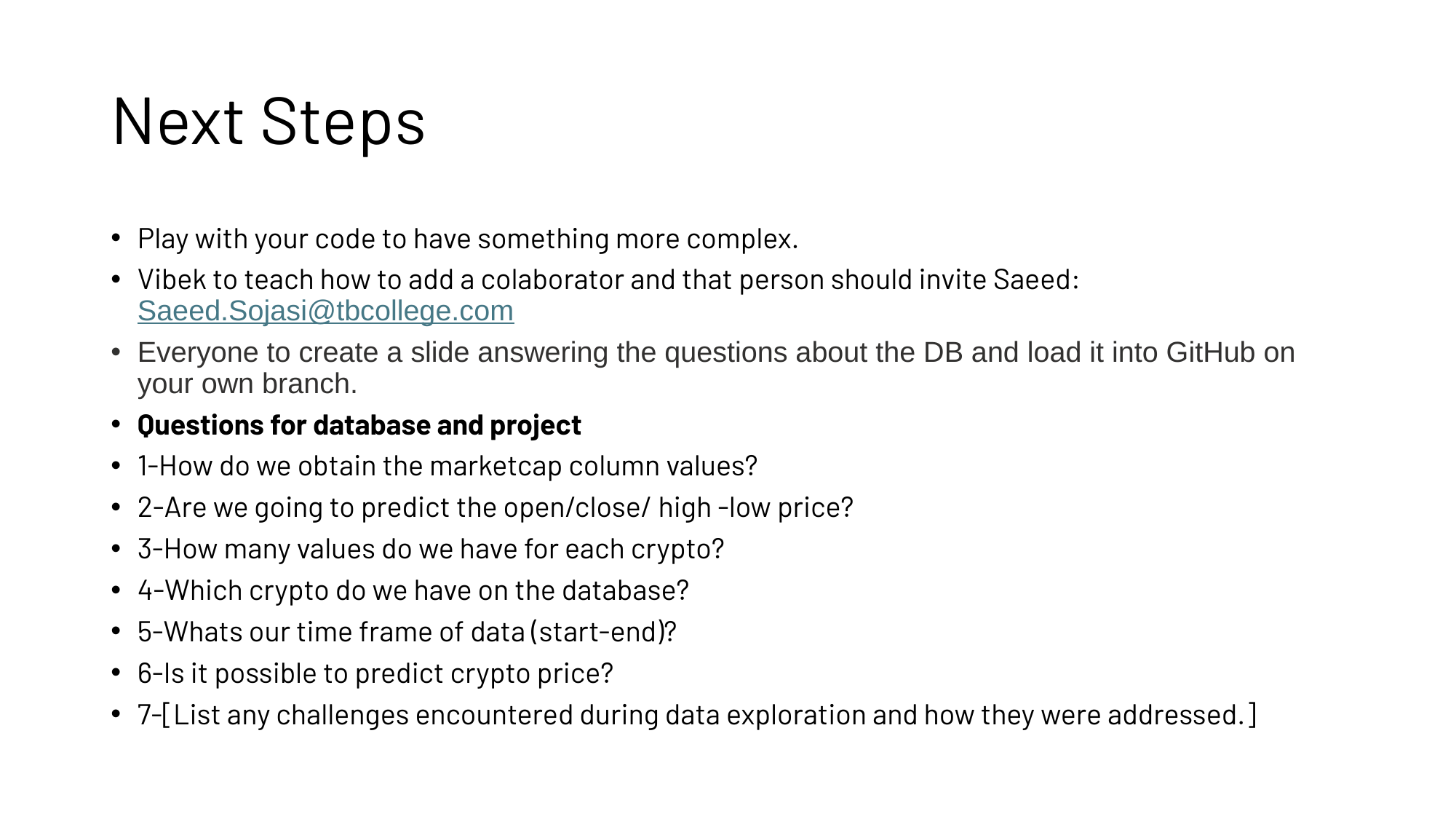

# Next Steps
Play with your code to have something more complex.
Vibek to teach how to add a colaborator and that person should invite Saeed: Saeed.Sojasi@tbcollege.com
Everyone to create a slide answering the questions about the DB and load it into GitHub on your own branch.
Questions for database and project
1-How do we obtain the marketcap column values?
2-Are we going to predict the open/close/ high -low price?
3-How many values do we have for each crypto?
4-Which crypto do we have on the database?
5-Whats our time frame of data (start-end)?
6-Is it possible to predict crypto price?
7-[List any challenges encountered during data exploration and how they were addressed.]